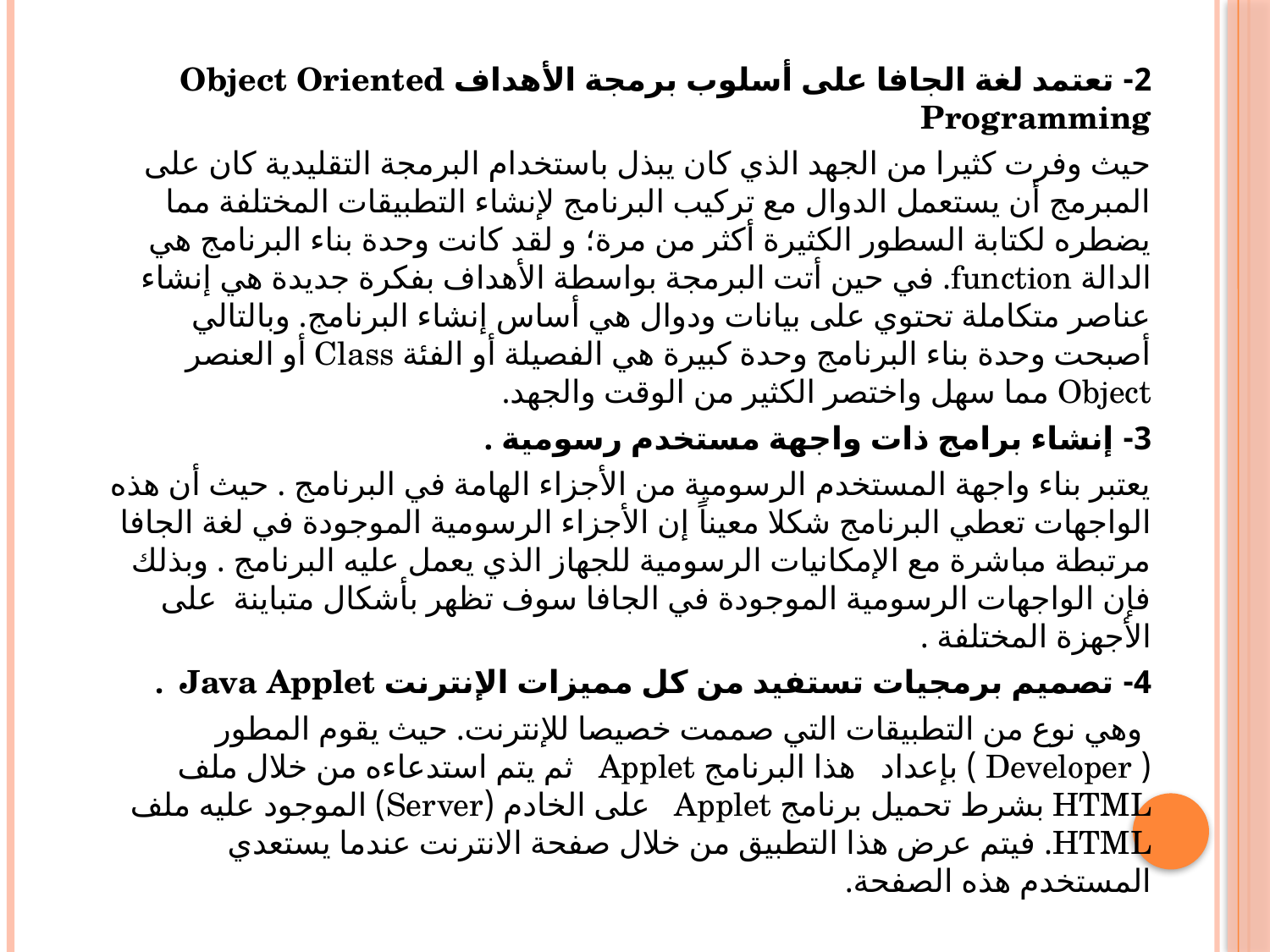

2- تعتمد لغة الجافا على أسلوب برمجة الأهداف Object Oriented Programming
حيث وفرت كثيرا من الجهد الذي كان يبذل باستخدام البرمجة التقليدية كان على المبرمج أن يستعمل الدوال مع تركيب البرنامج لإنشاء التطبيقات المختلفة مما يضطره لكتابة السطور الكثيرة أكثر من مرة؛ و لقد كانت وحدة بناء البرنامج هي الدالة function. في حين أتت البرمجة بواسطة الأهداف بفكرة جديدة هي إنشاء عناصر متكاملة تحتوي على بيانات ودوال هي أساس إنشاء البرنامج. وبالتالي أصبحت وحدة بناء البرنامج وحدة كبيرة هي الفصيلة أو الفئة Class أو العنصر Object مما سهل واختصر الكثير من الوقت والجهد.
3- إنشاء برامج ذات واجهة مستخدم رسومية .
يعتبر بناء واجهة المستخدم الرسومية من الأجزاء الهامة في البرنامج . حيث أن هذه الواجهات تعطي البرنامج شكلا معيناً إن الأجزاء الرسومية الموجودة في لغة الجافا مرتبطة مباشرة مع الإمكانيات الرسومية للجهاز الذي يعمل عليه البرنامج . وبذلك فإن الواجهات الرسومية الموجودة في الجافا سوف تظهر بأشكال متباينة  على الأجهزة المختلفة .
4- تصميم برمجيات تستفيد من كل مميزات الإنترنت Java Applet  .
 وهي نوع من التطبيقات التي صممت خصيصا للإنترنت. حيث يقوم المطور ( Developer ) بإعداد   هذا البرنامج Applet   ثم يتم استدعاءه من خلال ملف HTML بشرط تحميل برنامج Applet   على الخادم (Server) الموجود عليه ملف HTML. فيتم عرض هذا التطبيق من خلال صفحة الانترنت عندما يستعدي المستخدم هذه الصفحة.